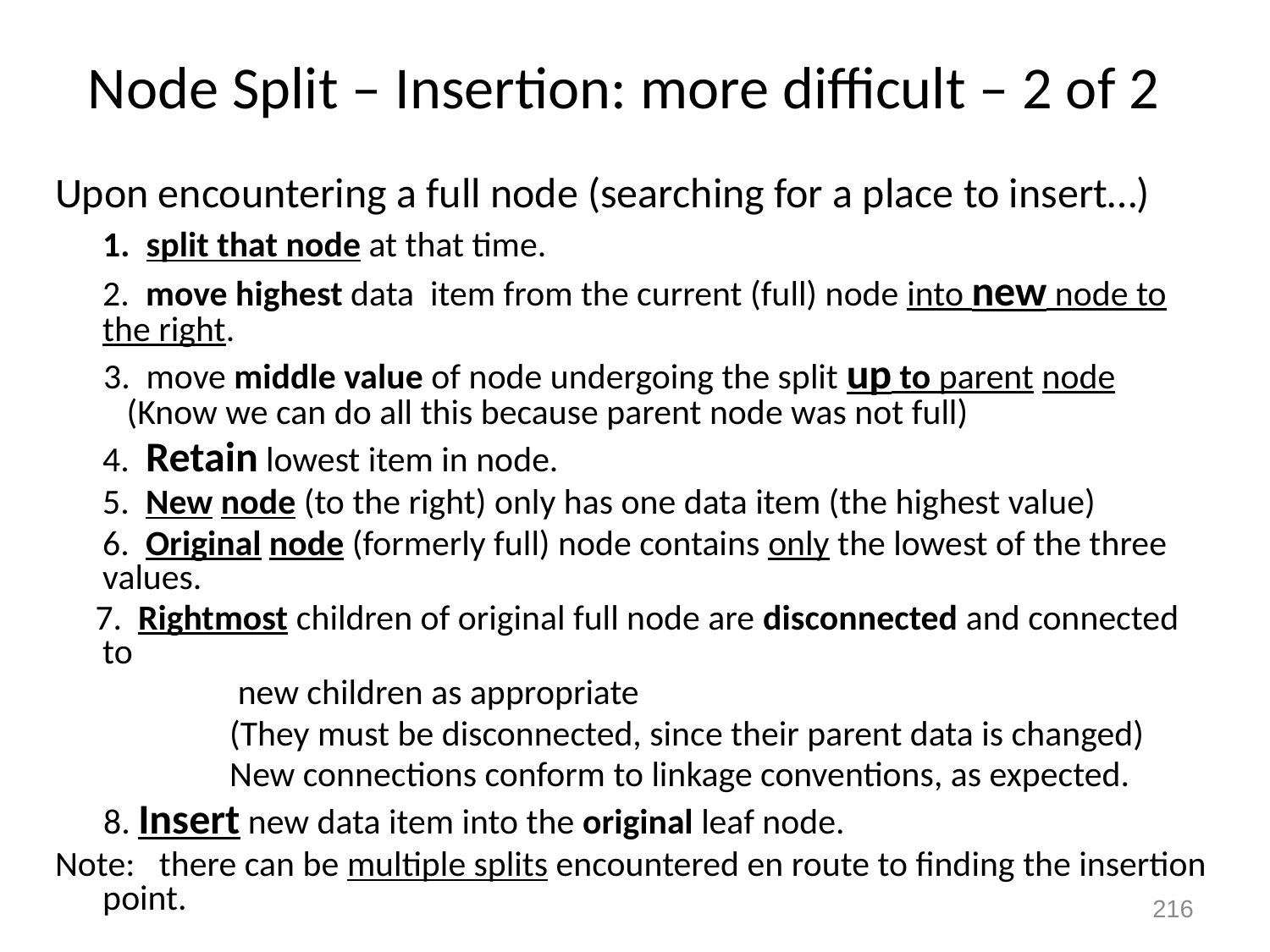

# Node Split – Insertion: more difficult – 2 of 2
Upon encountering a full node (searching for a place to insert…)
	1.  split that node at that time.
	2.  move highest data  item from the current (full) node into new node to the right.
      3.  move middle value of node undergoing the split up to parent node                (Know we can do all this because parent node was not full)
	4.  Retain lowest item in node.
	5.  New node (to the right) only has one data item (the highest value)
	6.  Original node (formerly full) node contains only the lowest of the three values.
     7.  Rightmost children of original full node are disconnected and connected to
		 new children as appropriate
	  	(They must be disconnected, since their parent data is changed)
         	New connections conform to linkage conventions, as expected.
      8. Insert new data item into the original leaf node.
Note:   there can be multiple splits encountered en route to finding the insertion point.
216